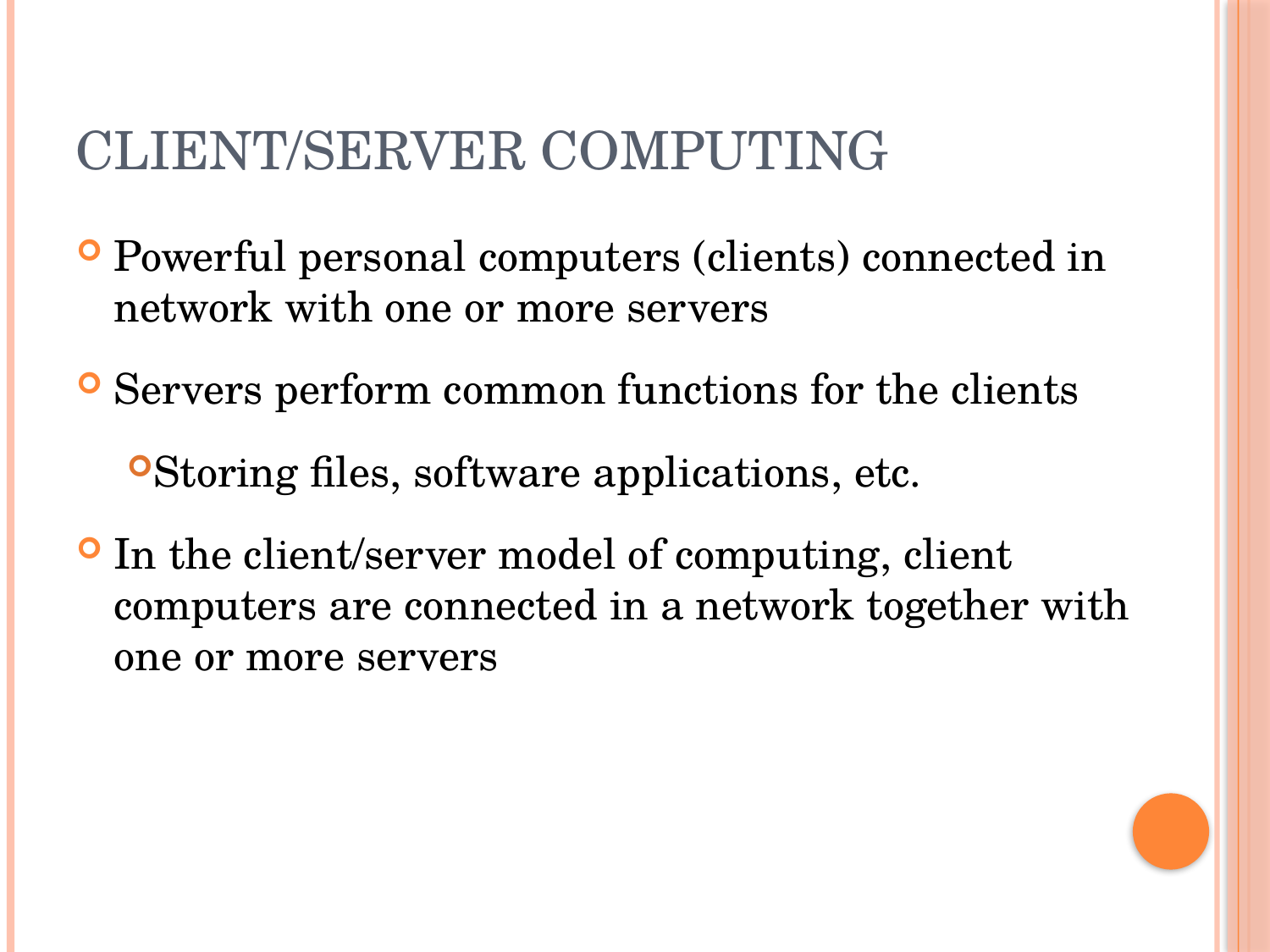

# Client/Server Computing
Powerful personal computers (clients) connected in network with one or more servers
Servers perform common functions for the clients
Storing files, software applications, etc.
In the client/server model of computing, client computers are connected in a network together with one or more servers